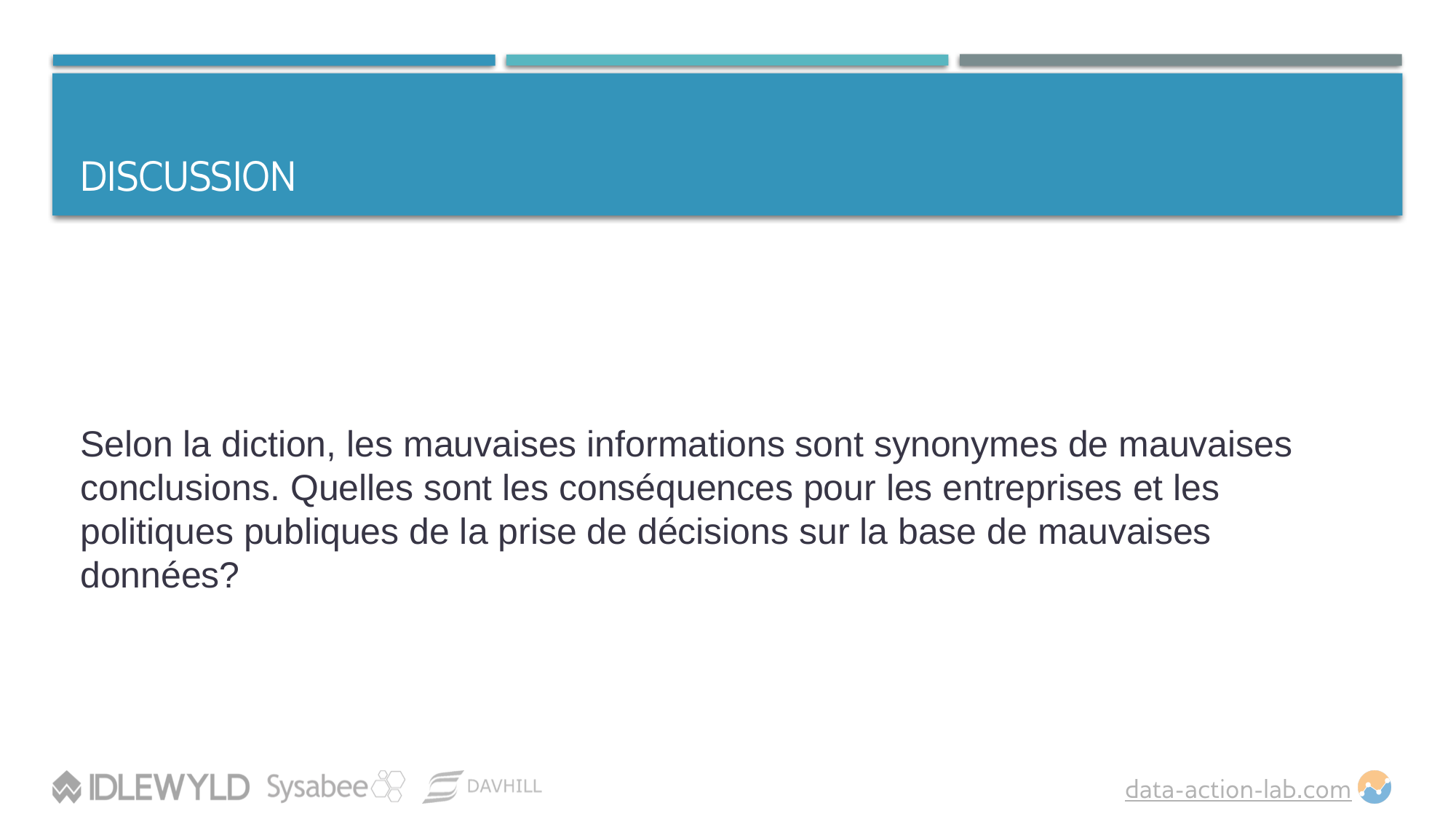

# DISCUSSION
Selon la diction, les mauvaises informations sont synonymes de mauvaises conclusions. Quelles sont les conséquences pour les entreprises et les politiques publiques de la prise de décisions sur la base de mauvaises données?